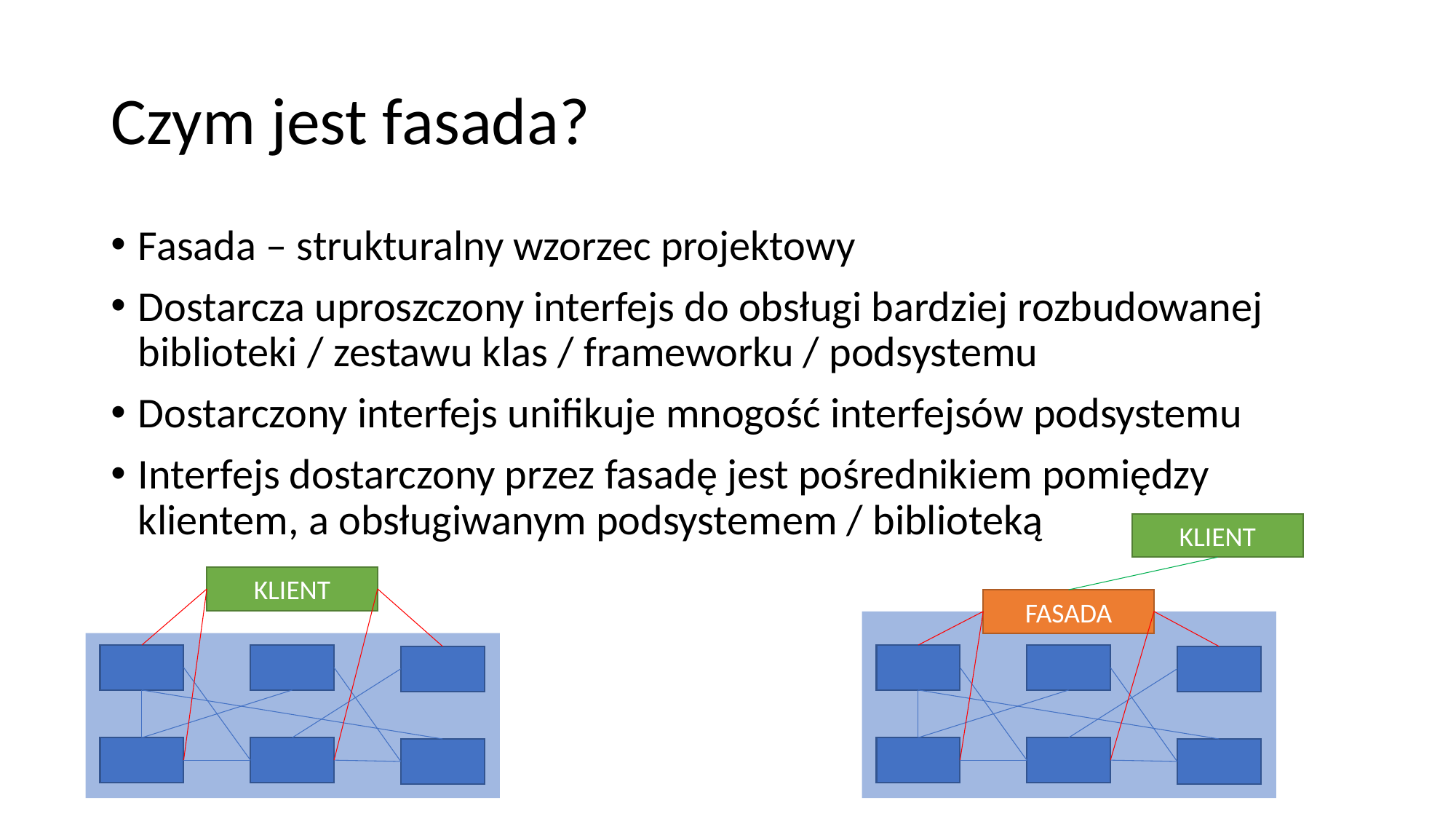

# Czym jest fasada?
Fasada – strukturalny wzorzec projektowy
Dostarcza uproszczony interfejs do obsługi bardziej rozbudowanej biblioteki / zestawu klas / frameworku / podsystemu
Dostarczony interfejs unifikuje mnogość interfejsów podsystemu
Interfejs dostarczony przez fasadę jest pośrednikiem pomiędzy klientem, a obsługiwanym podsystemem / biblioteką
KLIENT
FASADA

KLIENT